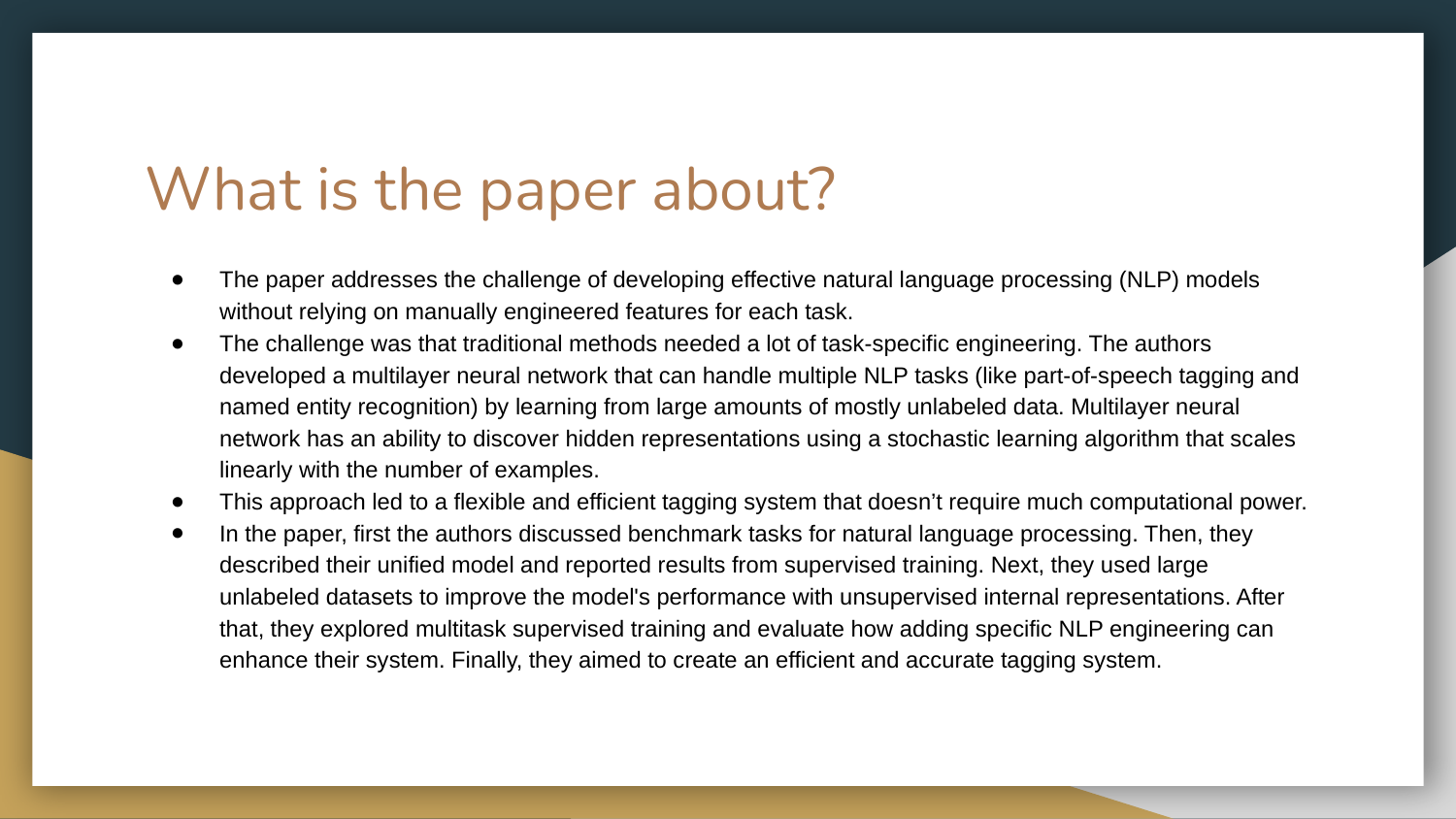

# What is the paper about?
The paper addresses the challenge of developing effective natural language processing (NLP) models without relying on manually engineered features for each task.
The challenge was that traditional methods needed a lot of task-specific engineering. The authors developed a multilayer neural network that can handle multiple NLP tasks (like part-of-speech tagging and named entity recognition) by learning from large amounts of mostly unlabeled data. Multilayer neural network has an ability to discover hidden representations using a stochastic learning algorithm that scales linearly with the number of examples.
This approach led to a flexible and efficient tagging system that doesn’t require much computational power.
In the paper, first the authors discussed benchmark tasks for natural language processing. Then, they described their unified model and reported results from supervised training. Next, they used large unlabeled datasets to improve the model's performance with unsupervised internal representations. After that, they explored multitask supervised training and evaluate how adding specific NLP engineering can enhance their system. Finally, they aimed to create an efficient and accurate tagging system.